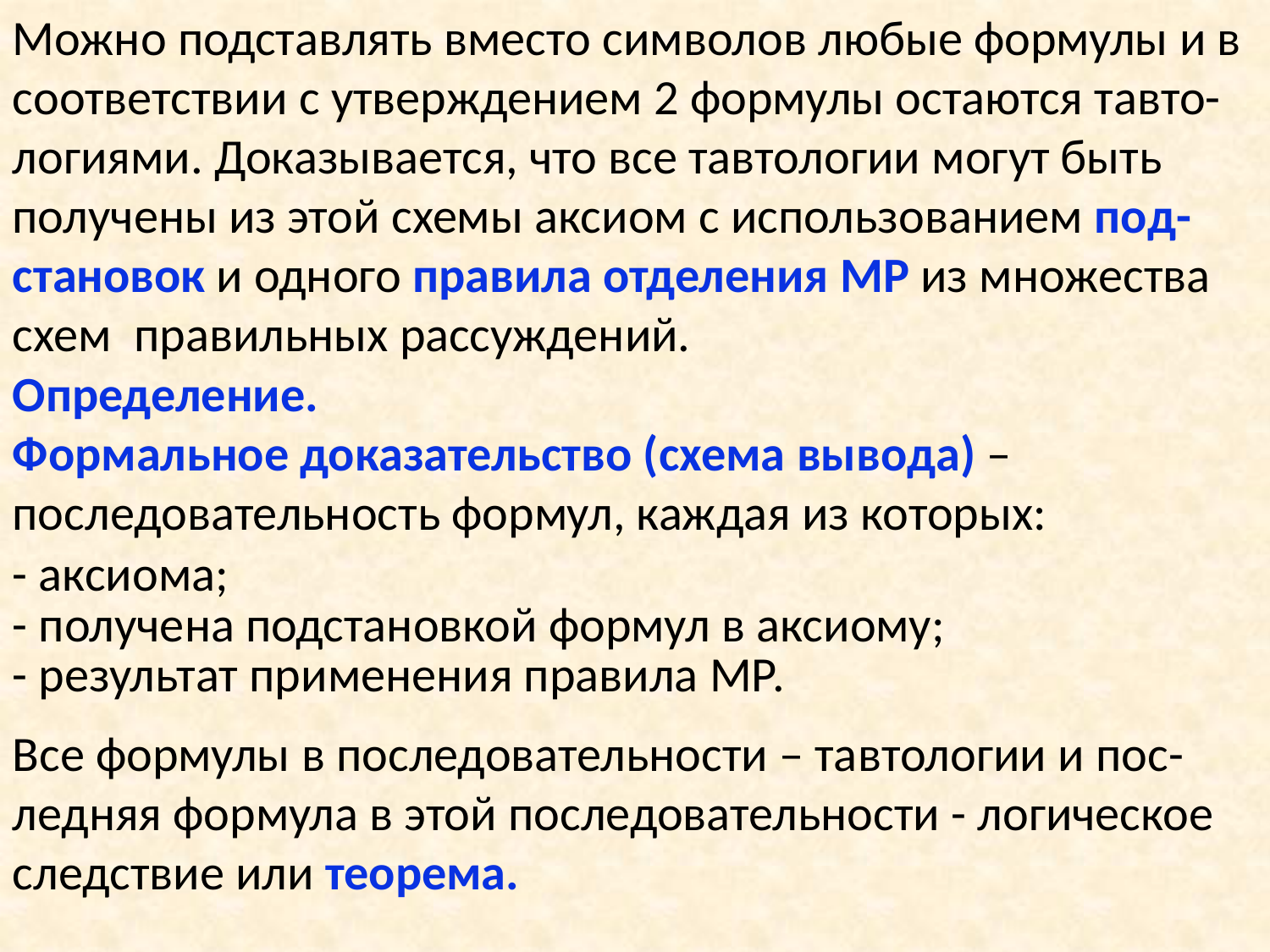

Можно подставлять вместо символов любые формулы и в соответствии с утверждением 2 формулы остаются тавто-логиями. Доказывается, что все тавтологии могут быть получены из этой схемы аксиом с использованием под-становок и одного правила отделения MP из множества схем  правильных рассуждений.
Определение.
Формальное доказательство (схема вывода) – последовательность формул, каждая из которых:
- аксиома;
- получена подстановкой формул в аксиому;
- результат применения правила МР.
Все формулы в последовательности – тавтологии и пос-ледняя формула в этой последовательности - логическое следствие или теорема.